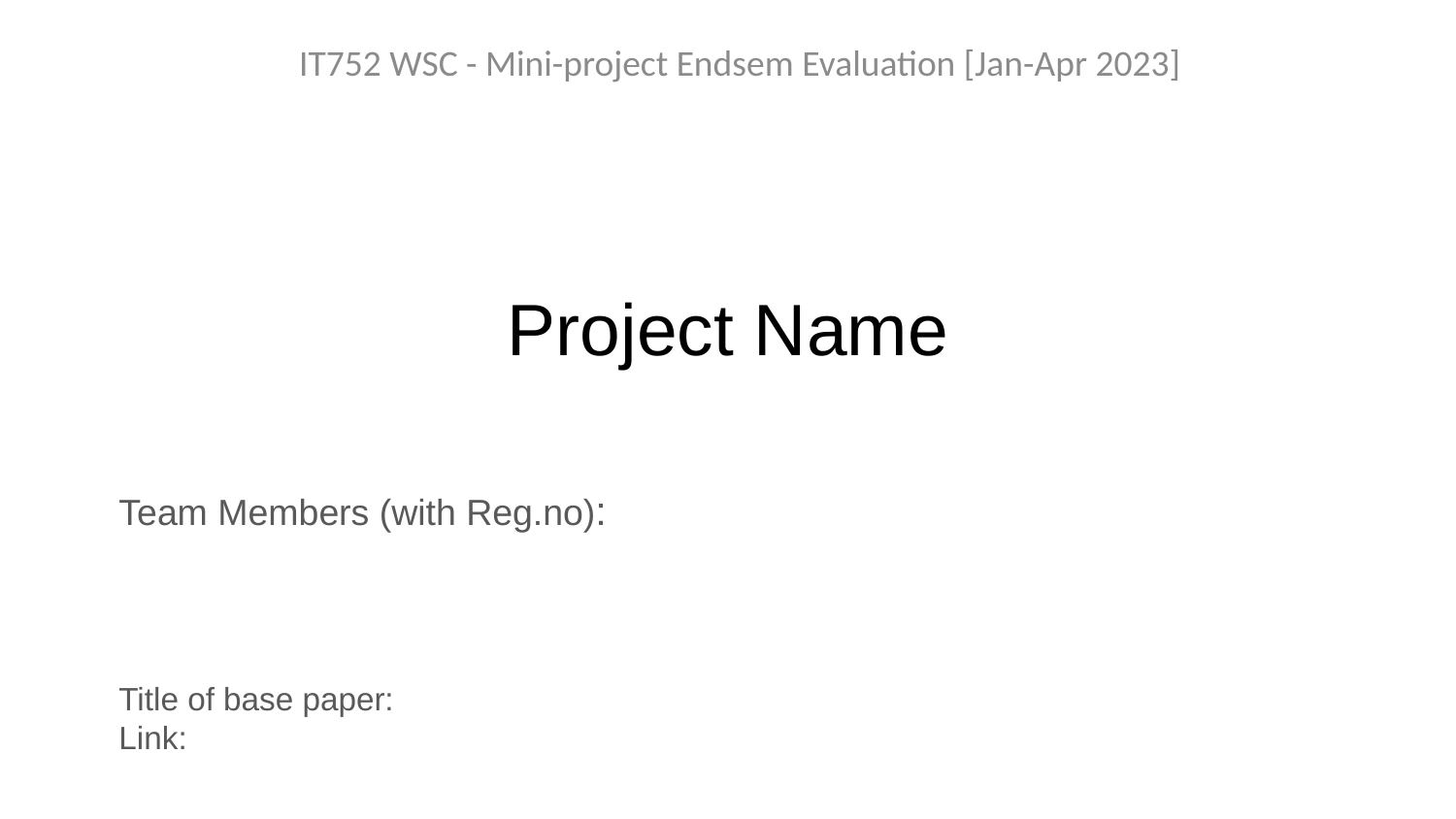

IT752 WSC - Mini-project Endsem Evaluation [Jan-Apr 2023]
# Project Name
Team Members (with Reg.no):

Title of base paper:
Link: